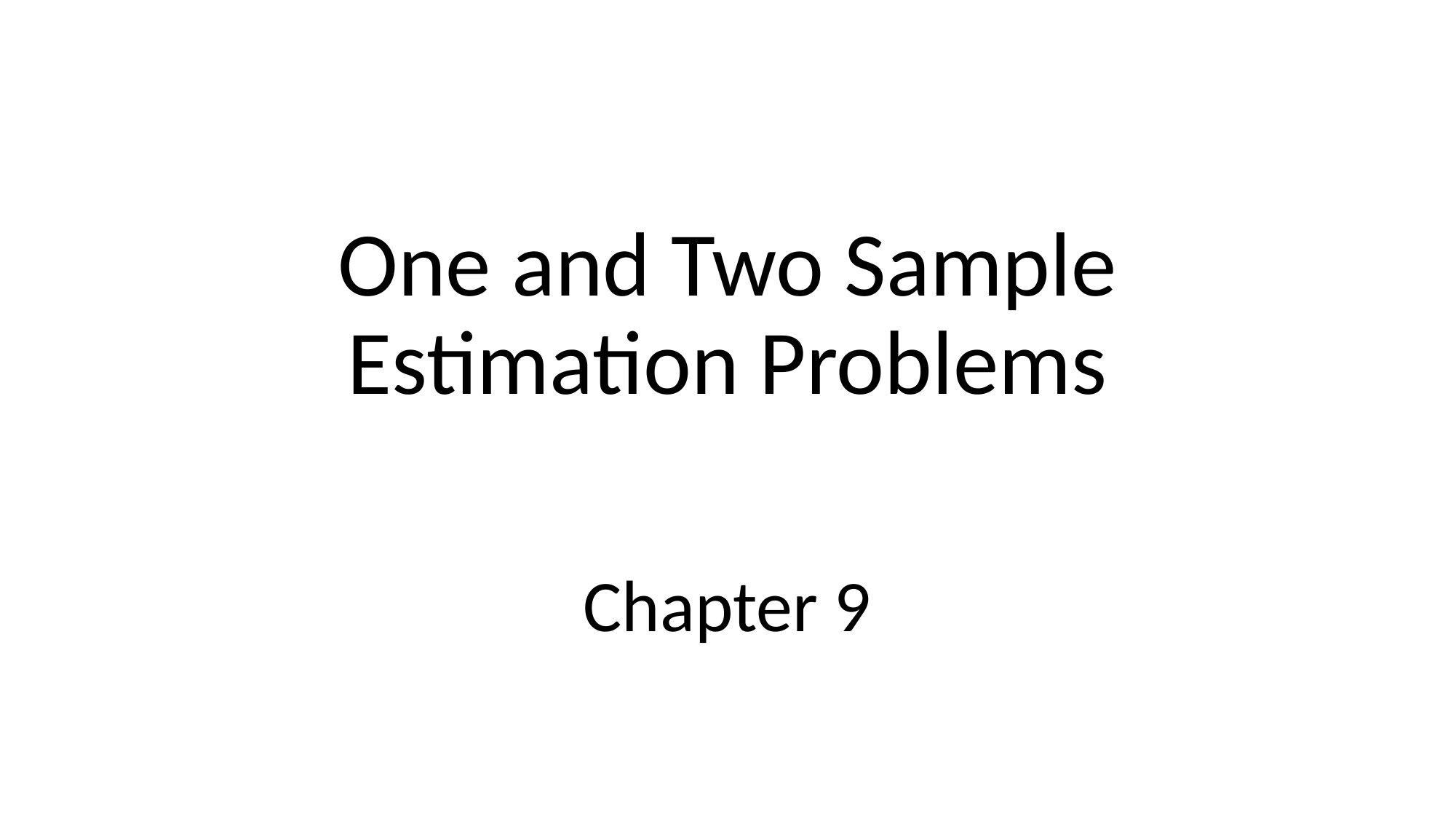

# One and Two Sample Estimation Problems
Chapter 9